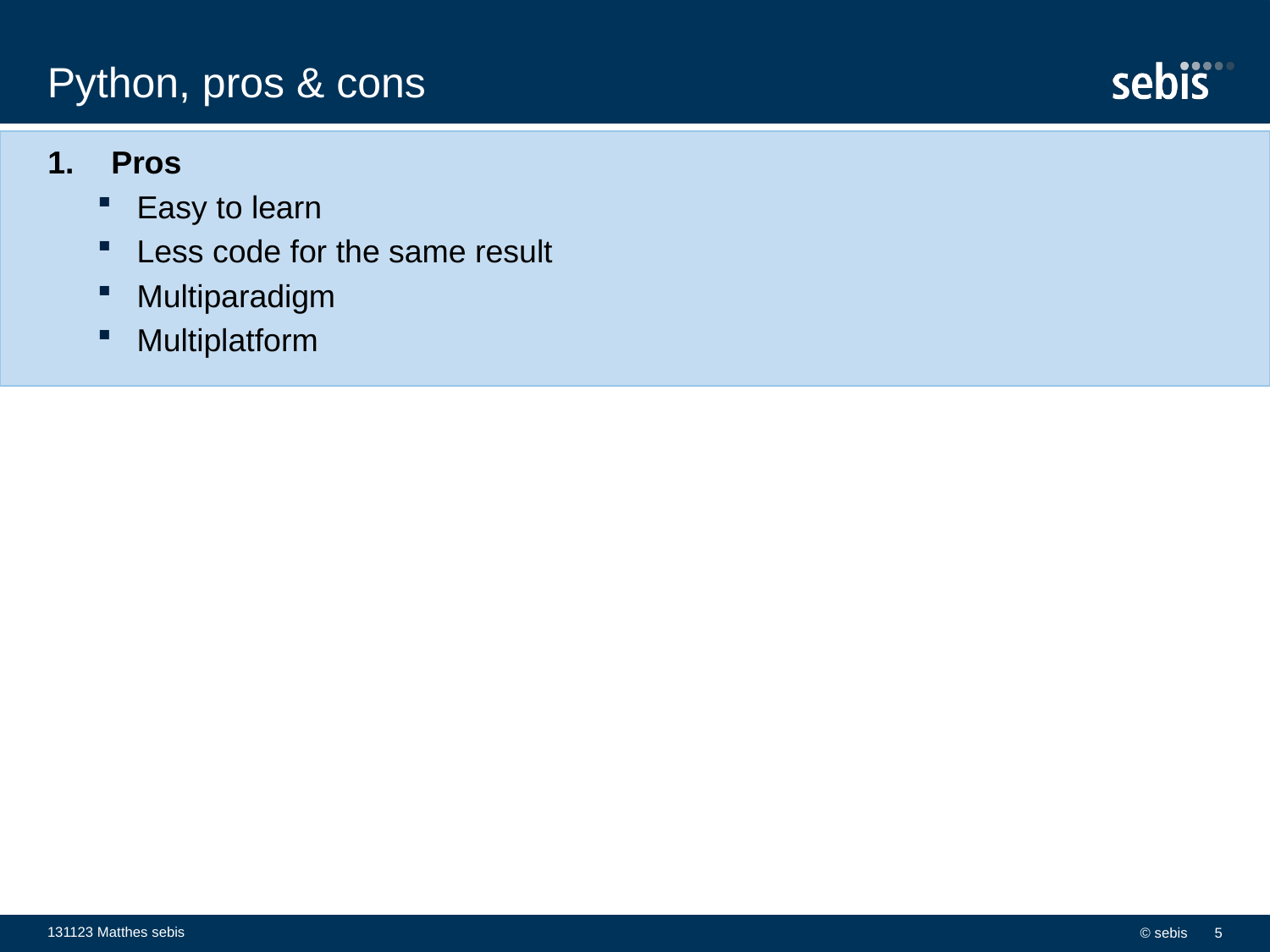

# Python, pros & cons

Pros
Easy to learn
Less code for the same result
Multiparadigm
Multiplatform
131123 Matthes sebis
© sebis
5